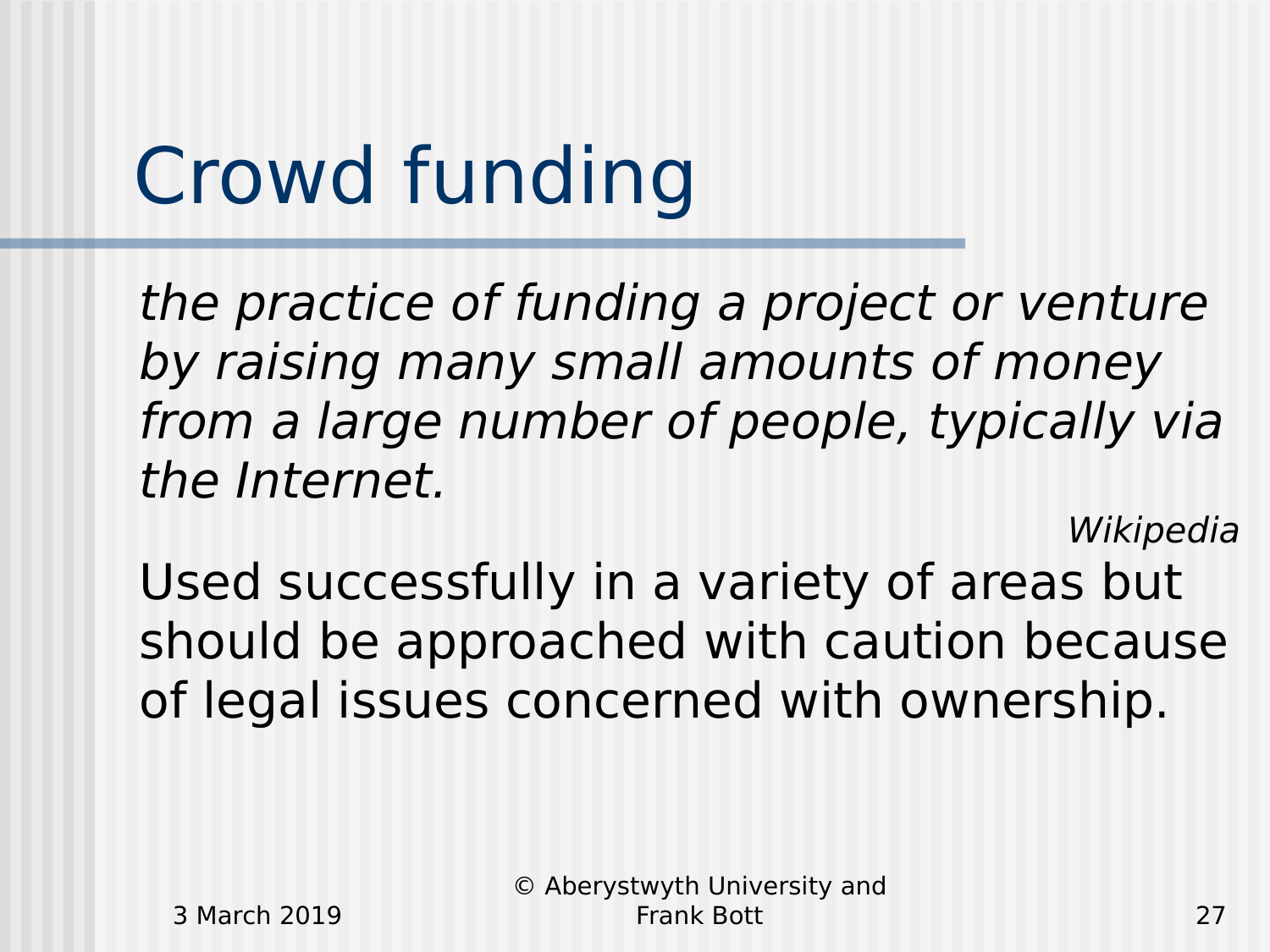

# Crowd funding
the practice of funding a project or venture by raising many small amounts of money from a large number of people, typically via the Internet.
Wikipedia
Used successfully in a variety of areas but should be approached with caution because of legal issues concerned with ownership.
3 March 2019
© Aberystwyth University and Frank Bott
27